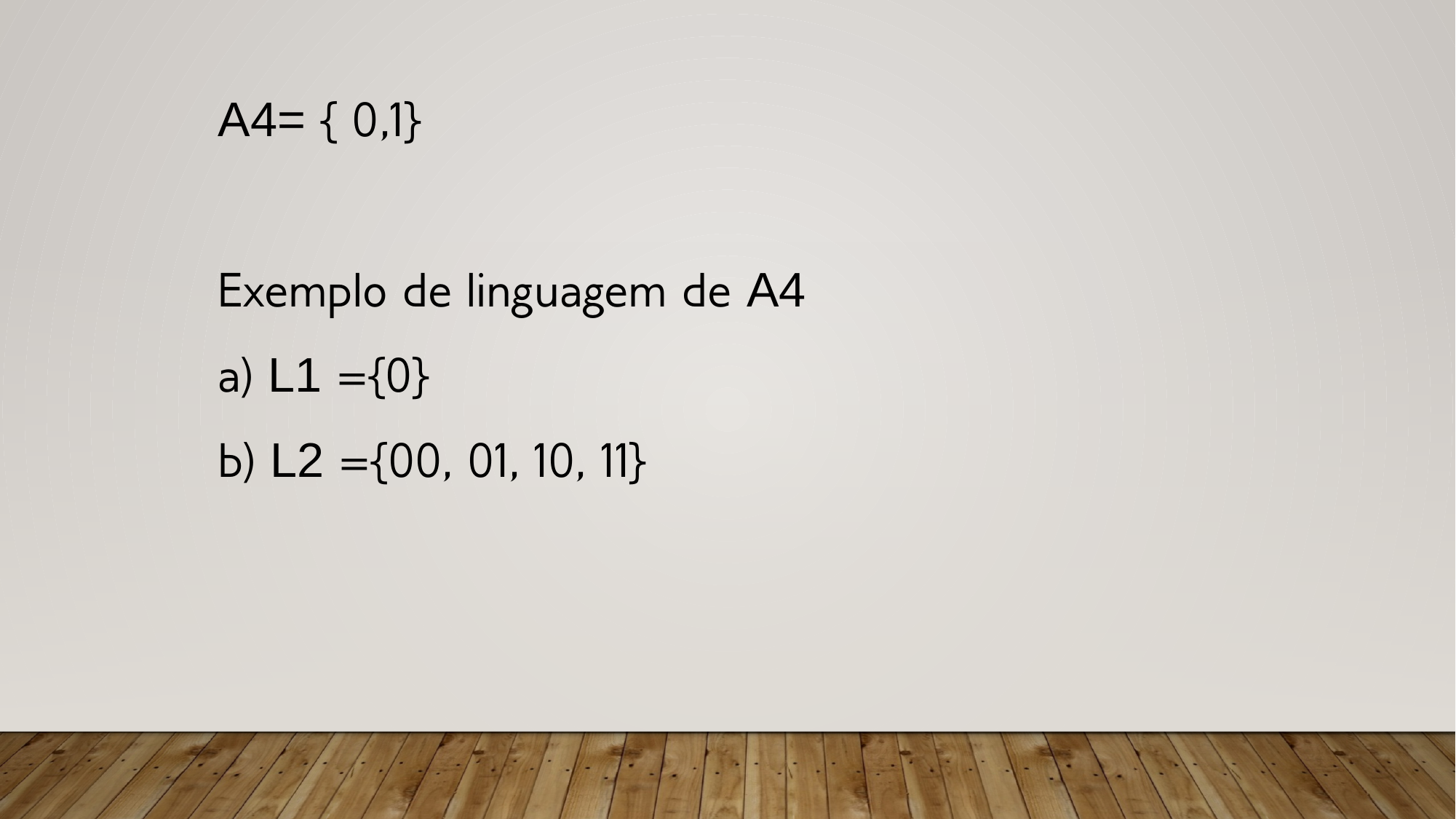

A4= { 0,1}

Exemplo de linguagem de A4
a) L1 ={0}
b) L2 ={00, 01, 10, 11}